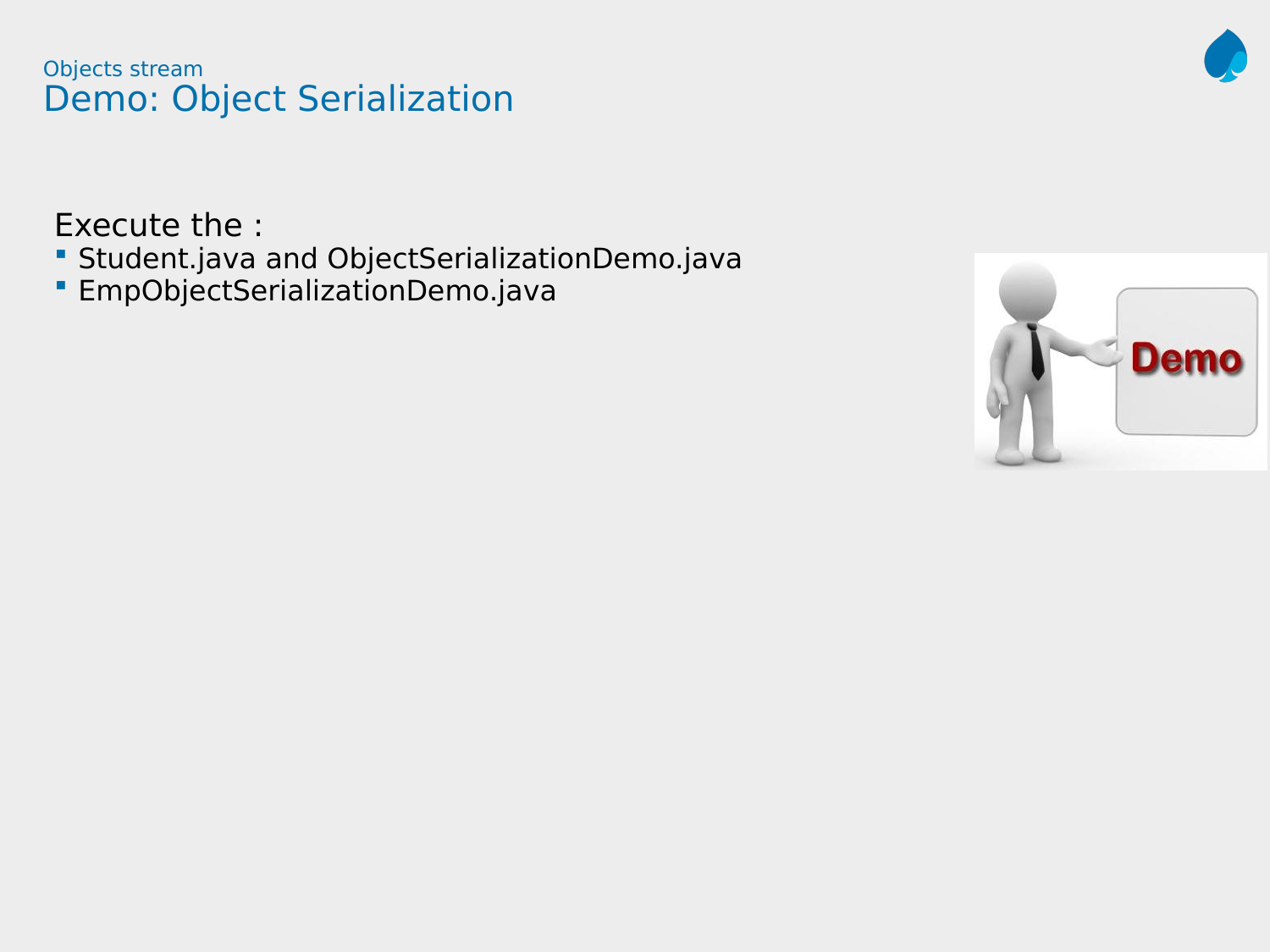

# Objects stream Demo: Object Serialization
Execute the :
Student.java and ObjectSerializationDemo.java
EmpObjectSerializationDemo.java